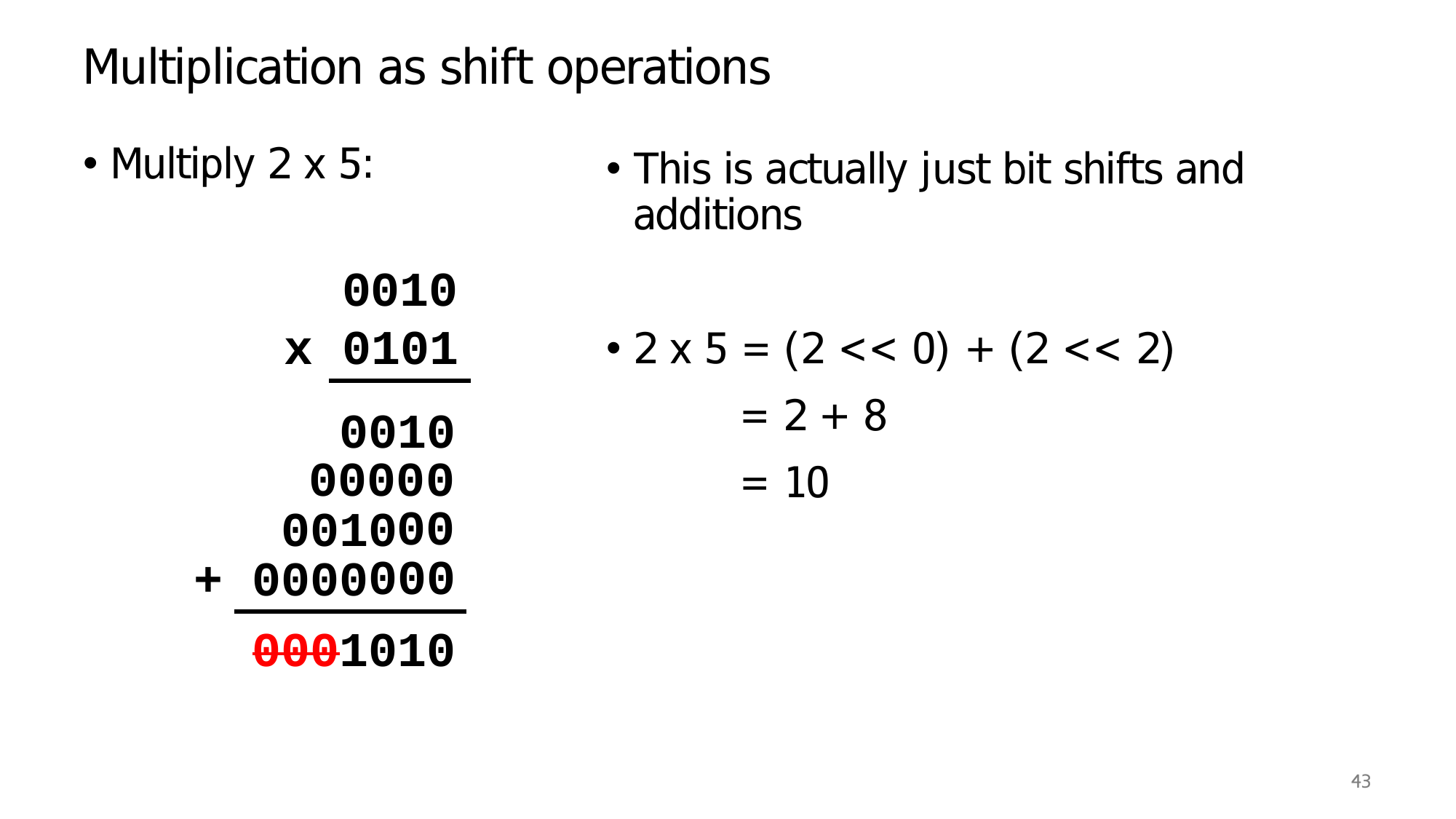

# Multiplication as shift operations
Multiply 2 x 5:
This is actually just bit shifts and additions

2 x 5 = (2 << 0) + (2 << 2)
          = 2 + 8
          = 10
  0010
x 0101
0010
0
0000
00
0010
000
+ 0000
  0001010
43